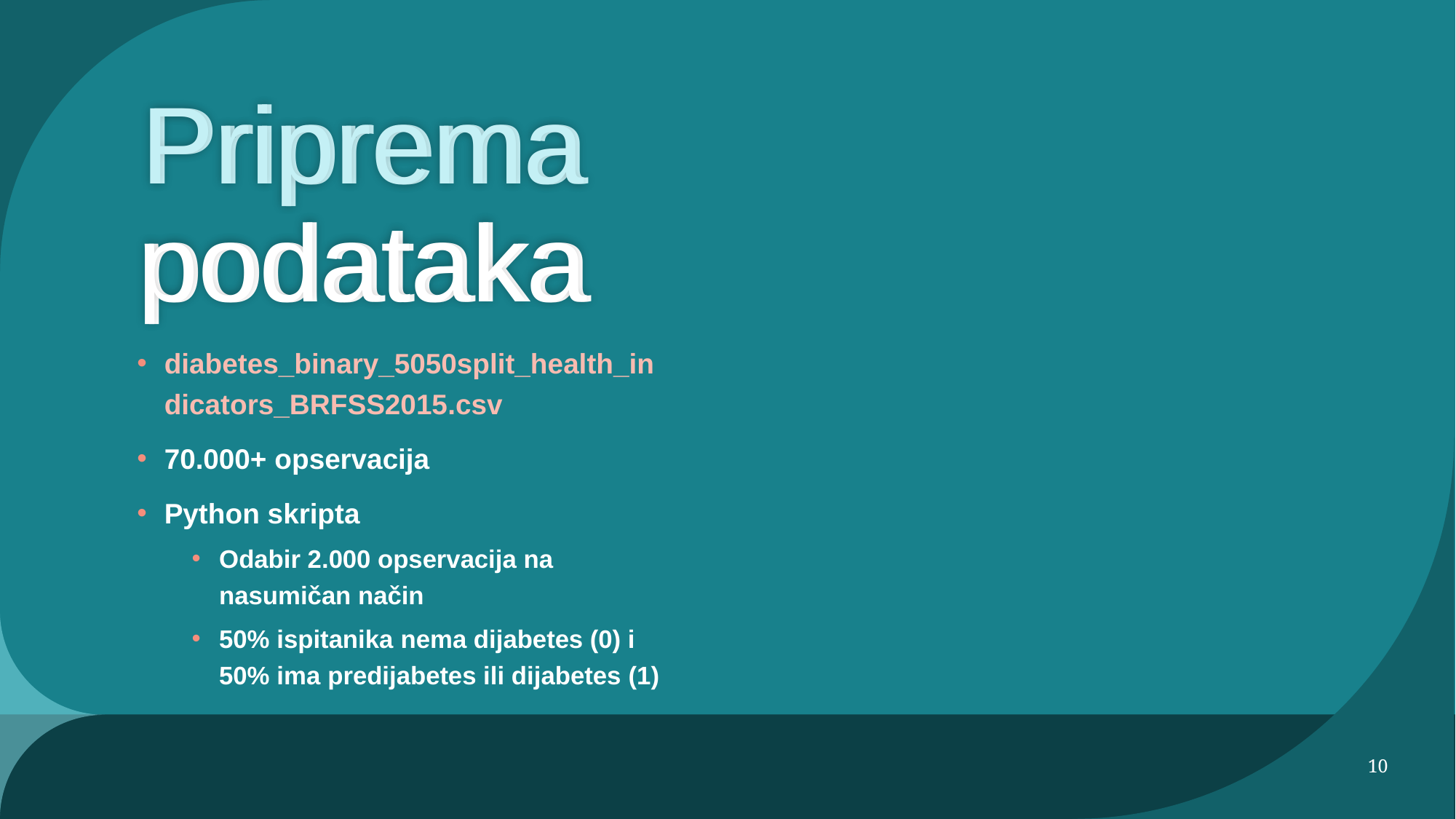

Priprema podataka
Priprema podataka
diabetes_binary_5050split_health_indicators_BRFSS2015.csv
70.000+ opservacija
Python skripta
Odabir 2.000 opservacija na nasumičan način
50% ispitanika nema dijabetes (0) i 50% ima predijabetes ili dijabetes (1)
10